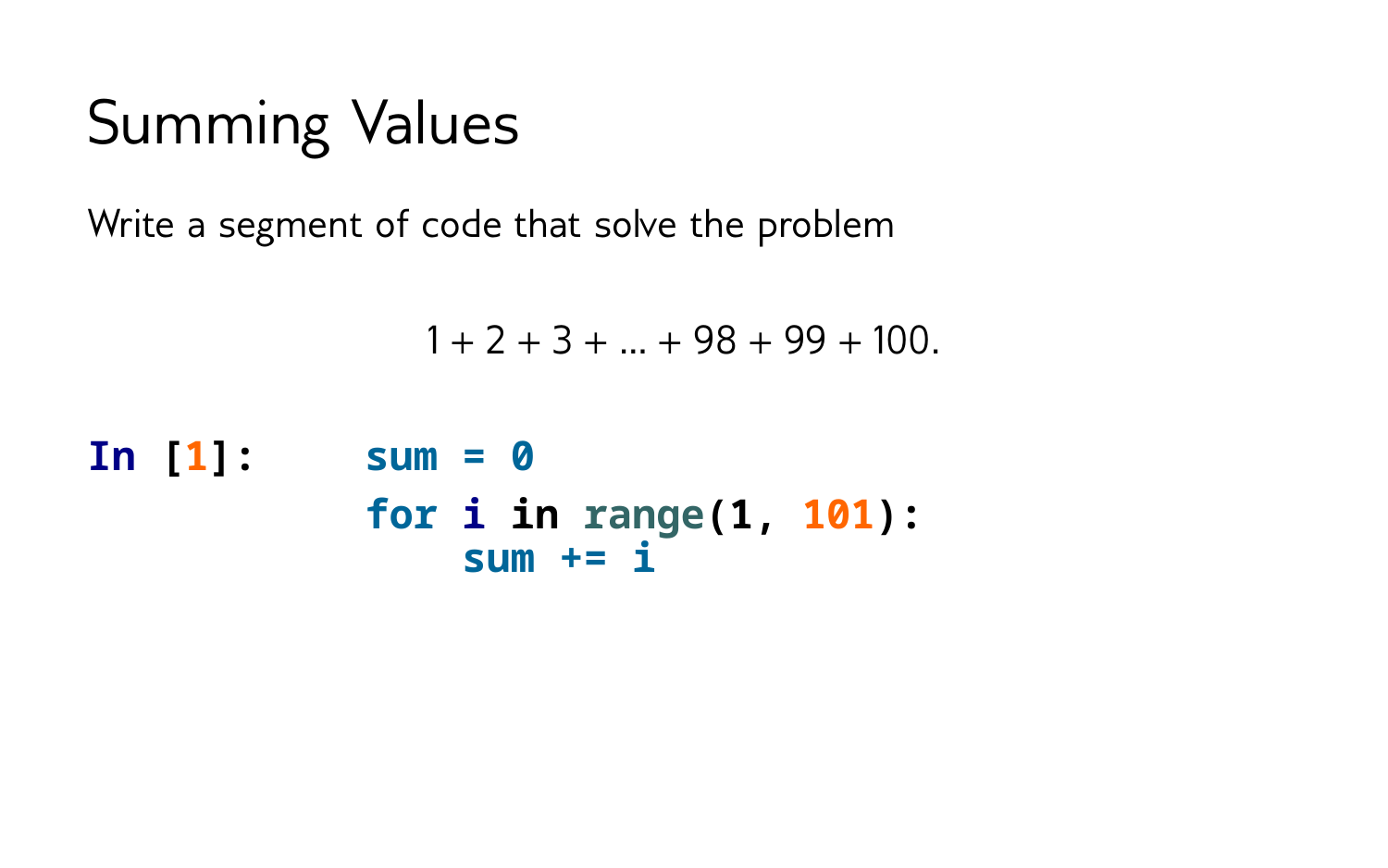

# Summing Values
Write a segment of code that solve the problem

1 + 2 + 3 + … + 98 + 99 + 100.

In [1]:  	sum = 0
		for i in range(1, 101):
		    sum += i